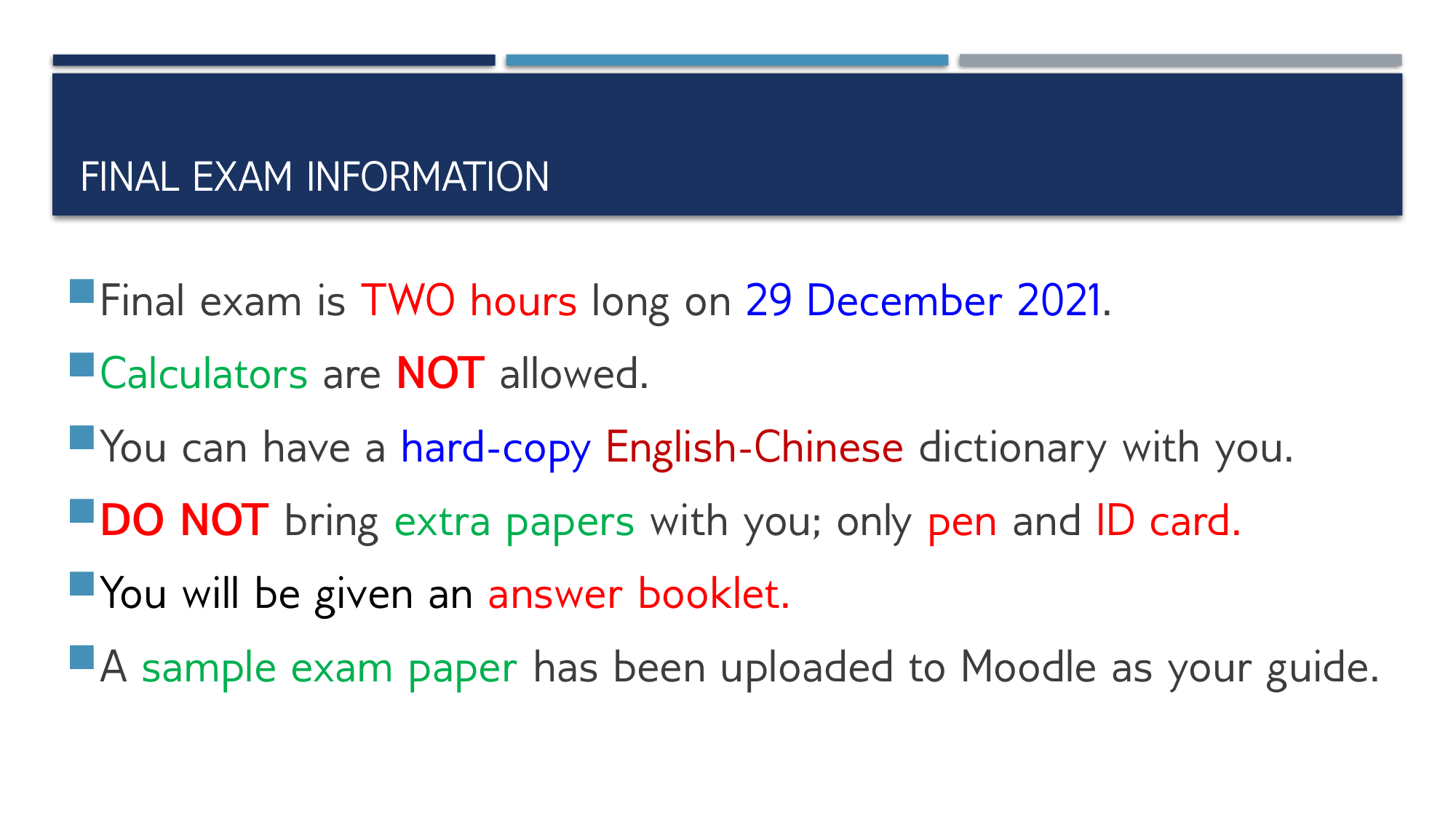

# Final exam information
Final exam is TWO hours long on 29 December 2021.
Calculators are NOT allowed.
You can have a hard-copy English-Chinese dictionary with you.
DO NOT bring extra papers with you; only pen and ID card.
You will be given an answer booklet.
A sample exam paper has been uploaded to Moodle as your guide.